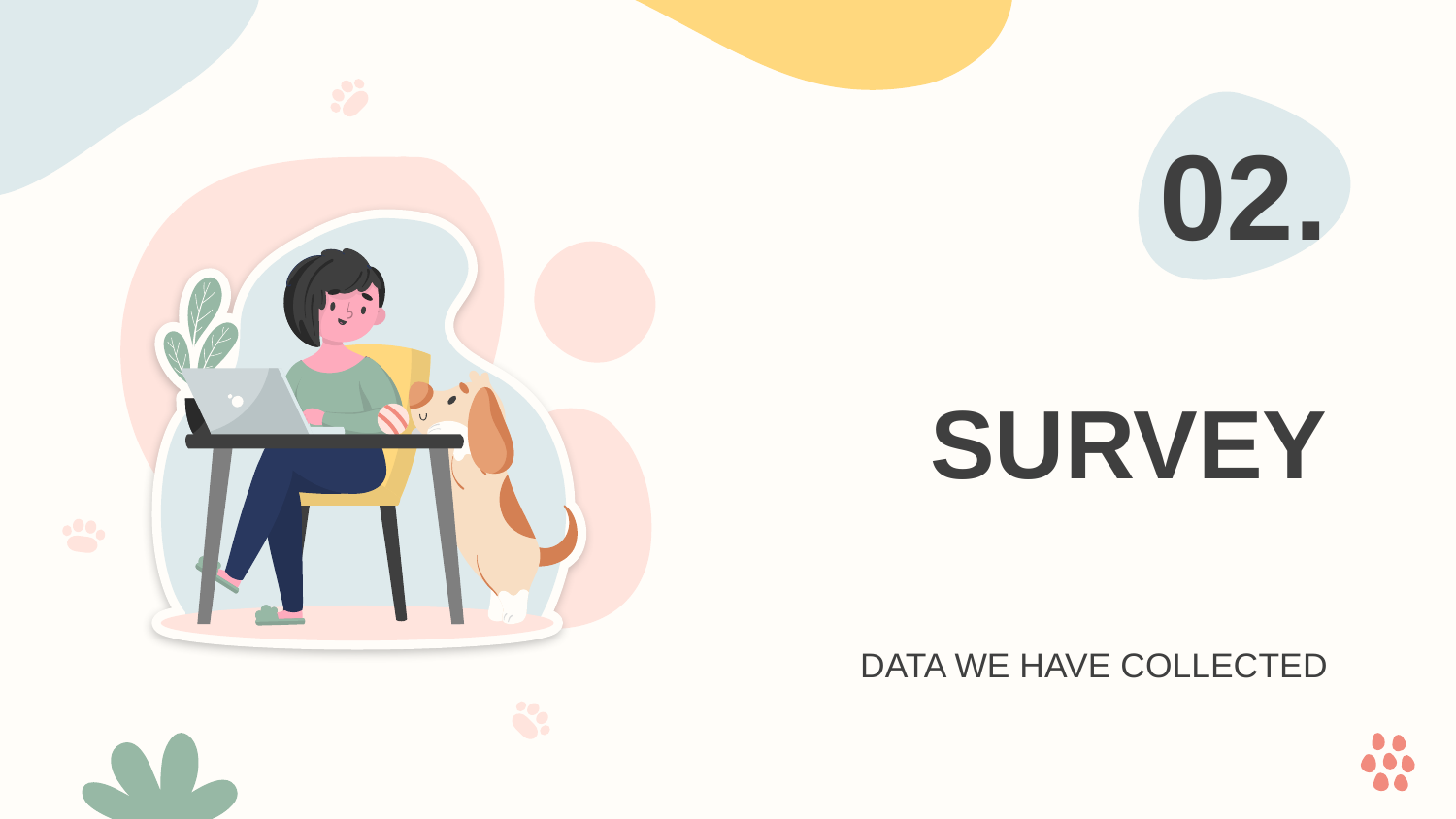

02.

# SURVEY

DATA WE HAVE COLLECTED